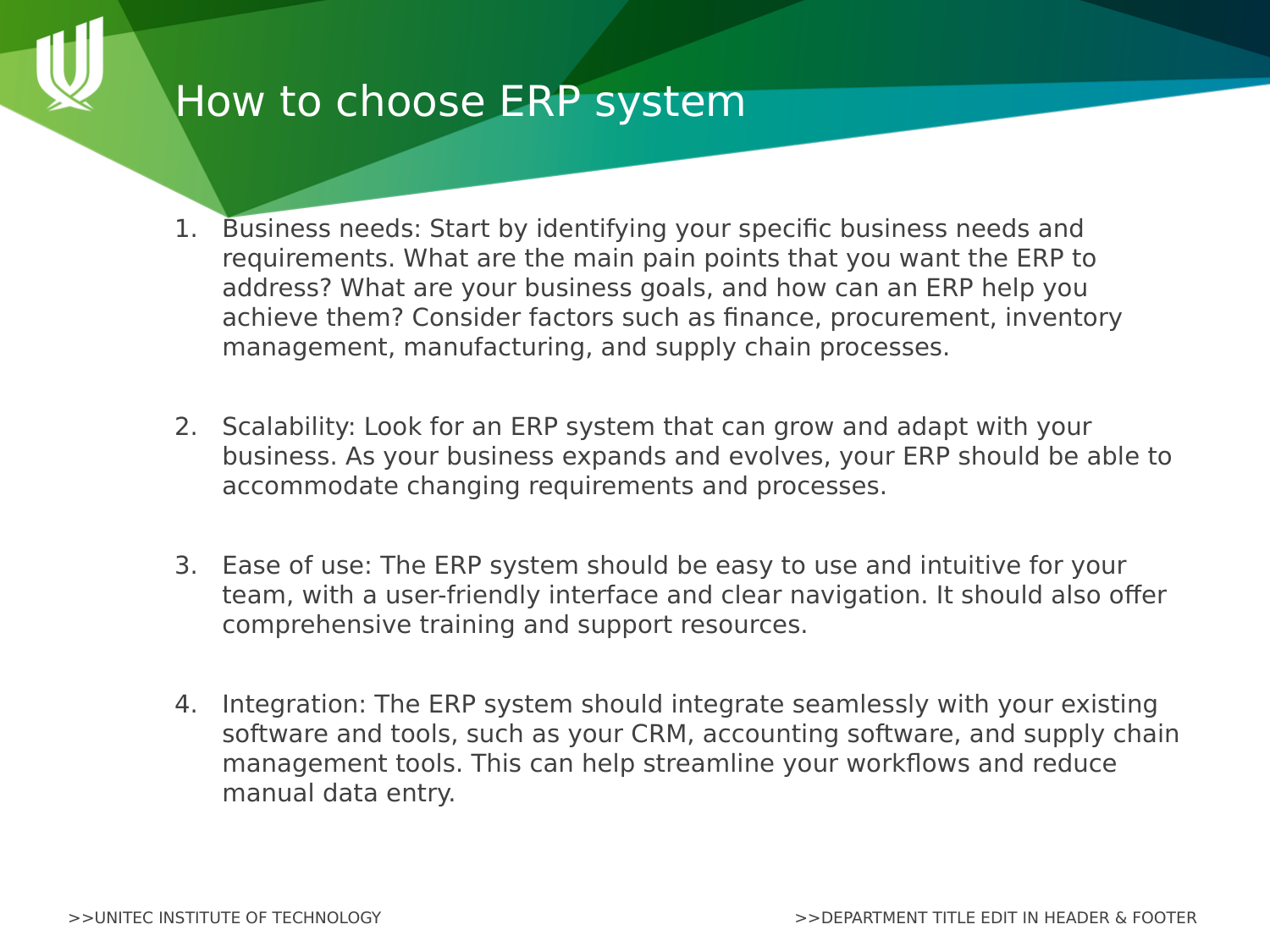

# How to choose ERP system
Business needs: Start by identifying your specific business needs and requirements. What are the main pain points that you want the ERP to address? What are your business goals, and how can an ERP help you achieve them? Consider factors such as finance, procurement, inventory management, manufacturing, and supply chain processes.

Scalability: Look for an ERP system that can grow and adapt with your business. As your business expands and evolves, your ERP should be able to accommodate changing requirements and processes.

Ease of use: The ERP system should be easy to use and intuitive for your team, with a user-friendly interface and clear navigation. It should also offer comprehensive training and support resources.

Integration: The ERP system should integrate seamlessly with your existing software and tools, such as your CRM, accounting software, and supply chain management tools. This can help streamline your workflows and reduce manual data entry.

>>DEPARTMENT TITLE EDIT IN HEADER & FOOTER